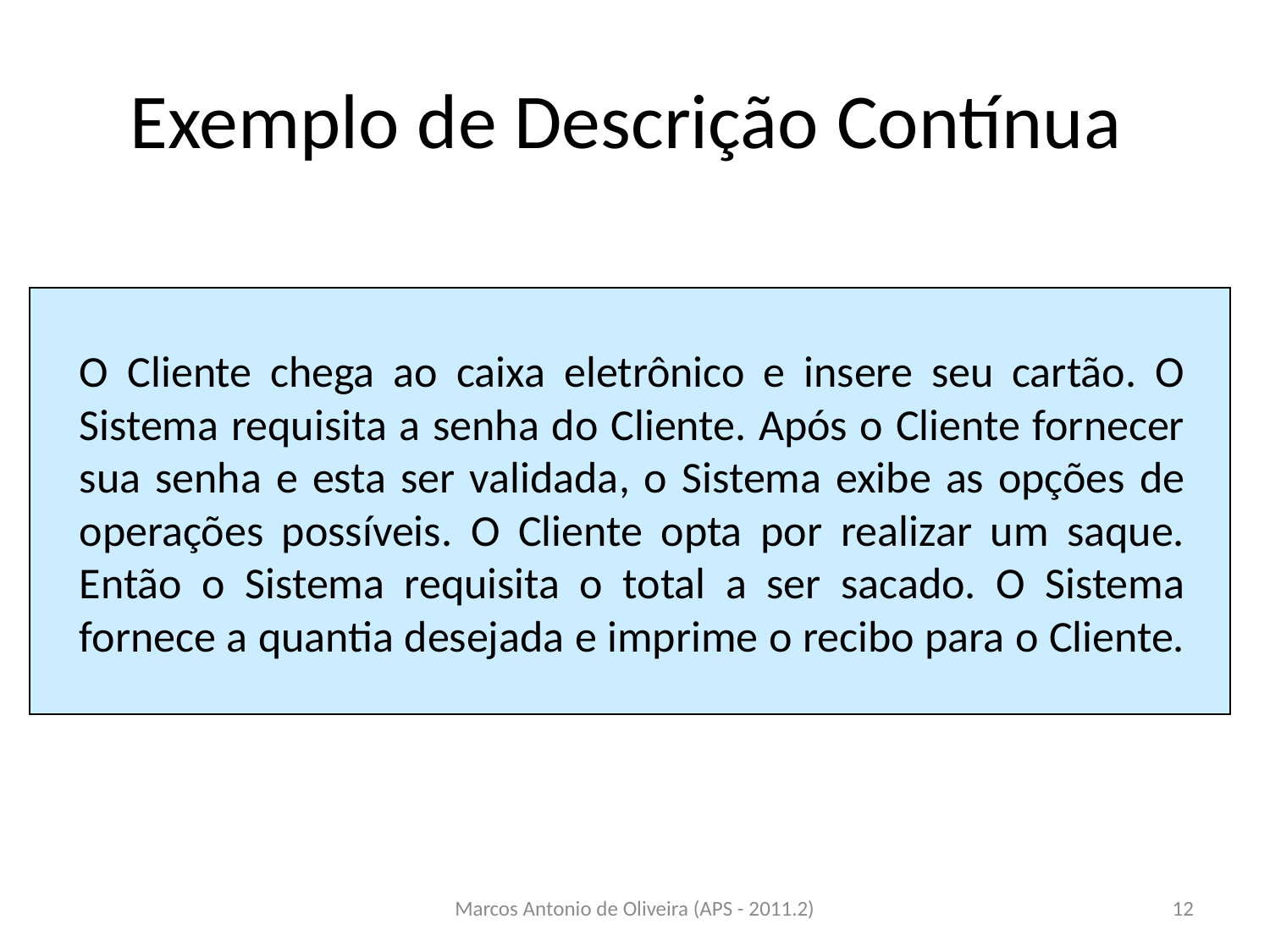

# Exemplo de Descrição Contínua

O Cliente chega ao caixa eletrônico e insere seu cartão. O Sistema requisita a senha do Cliente. Após o Cliente fornecer sua senha e esta ser validada, o Sistema exibe as opções de operações possíveis. O Cliente opta por realizar um saque. Então o Sistema requisita o total a ser sacado. O Sistema fornece a quantia desejada e imprime o recibo para o Cliente.
Marcos Antonio de Oliveira (APS - 2011.2)
12